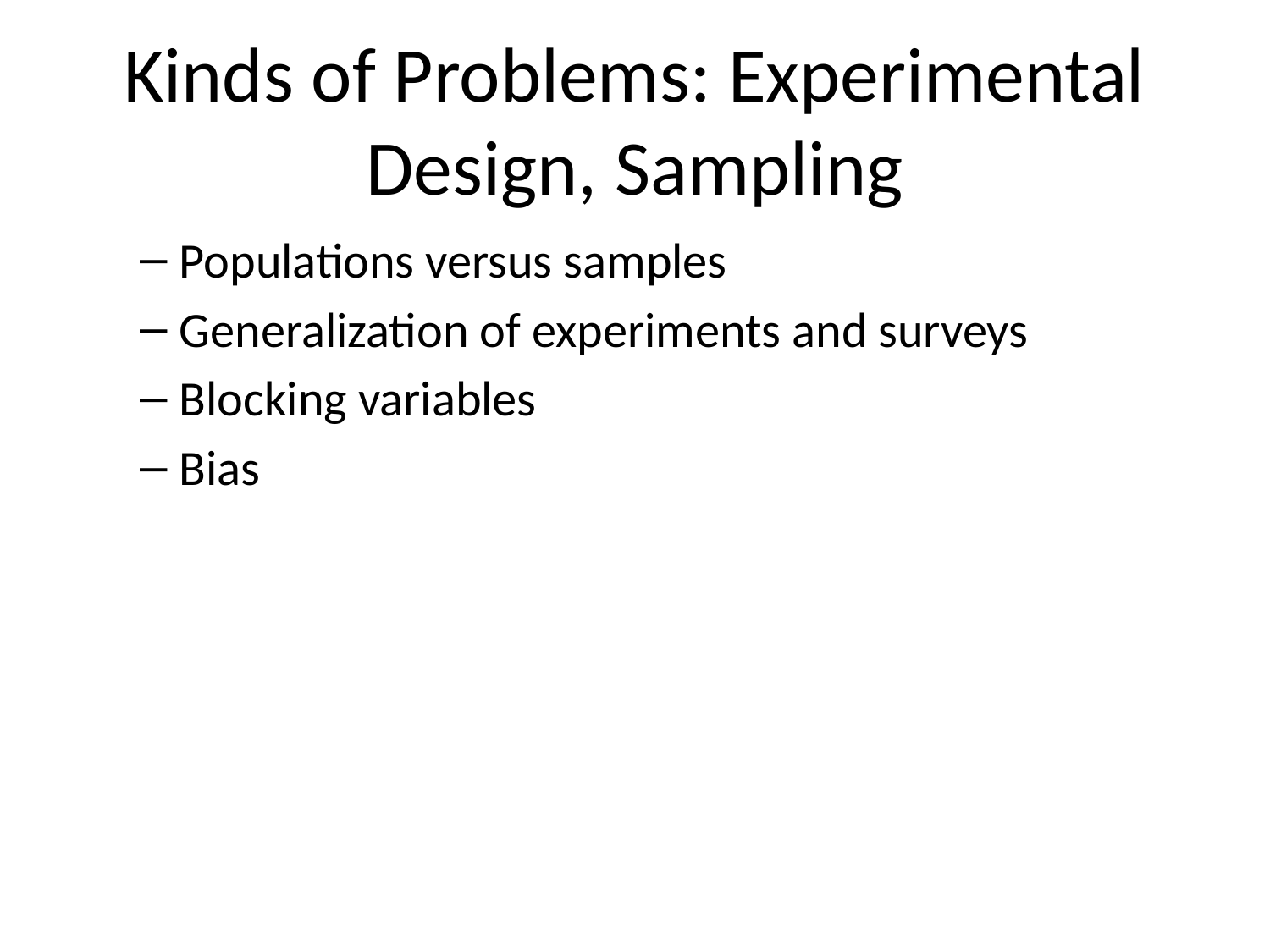

# Kinds of Problems: Experimental Design, Sampling
Populations versus samples
Generalization of experiments and surveys
Blocking variables
Bias